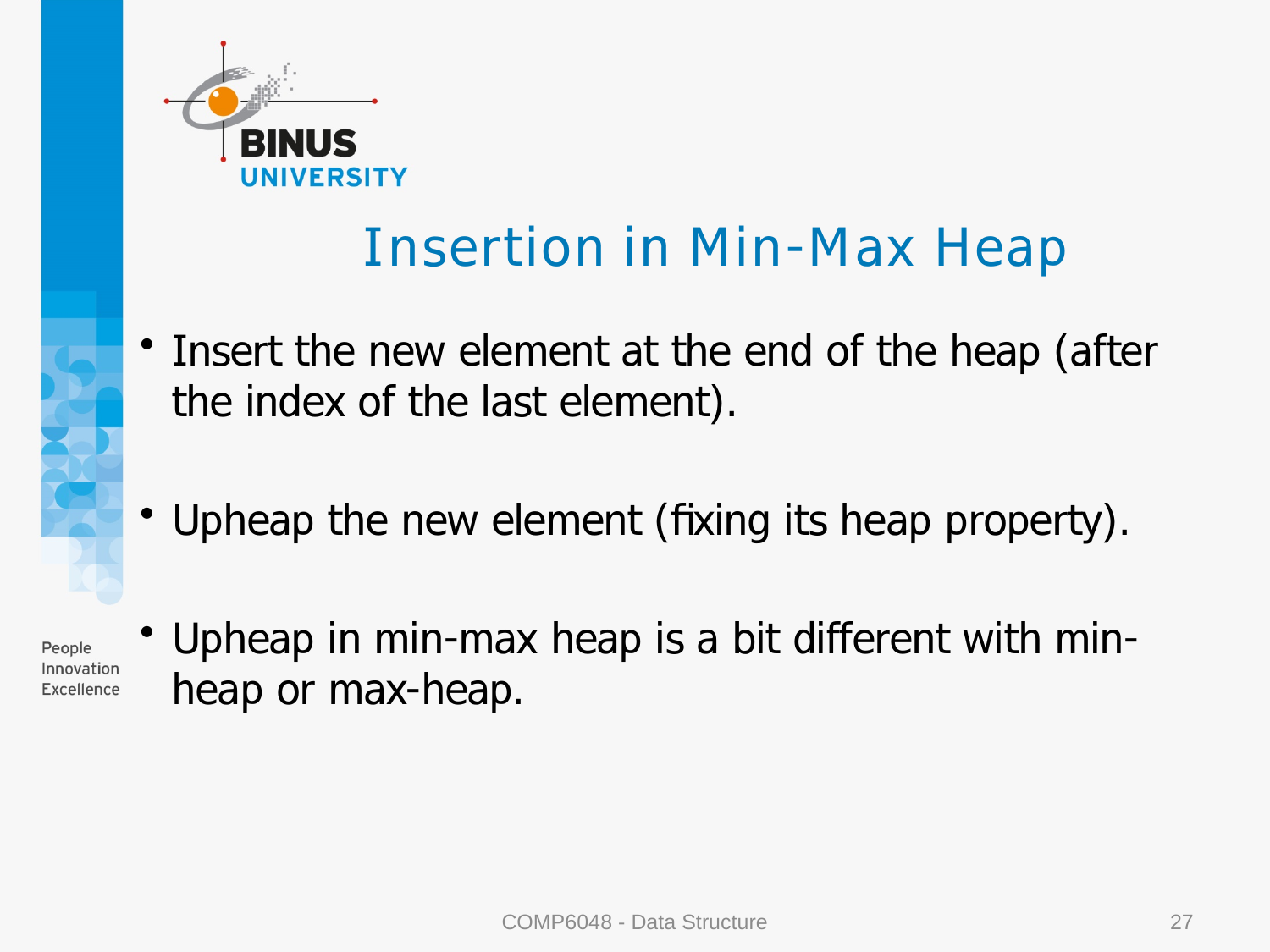

# Insertion in Min-Max Heap
Insert the new element at the end of the heap (after the index of the last element).

Upheap the new element (fixing its heap property).

Upheap in min-max heap is a bit different with min-heap or max-heap.
COMP6048 - Data Structure
27